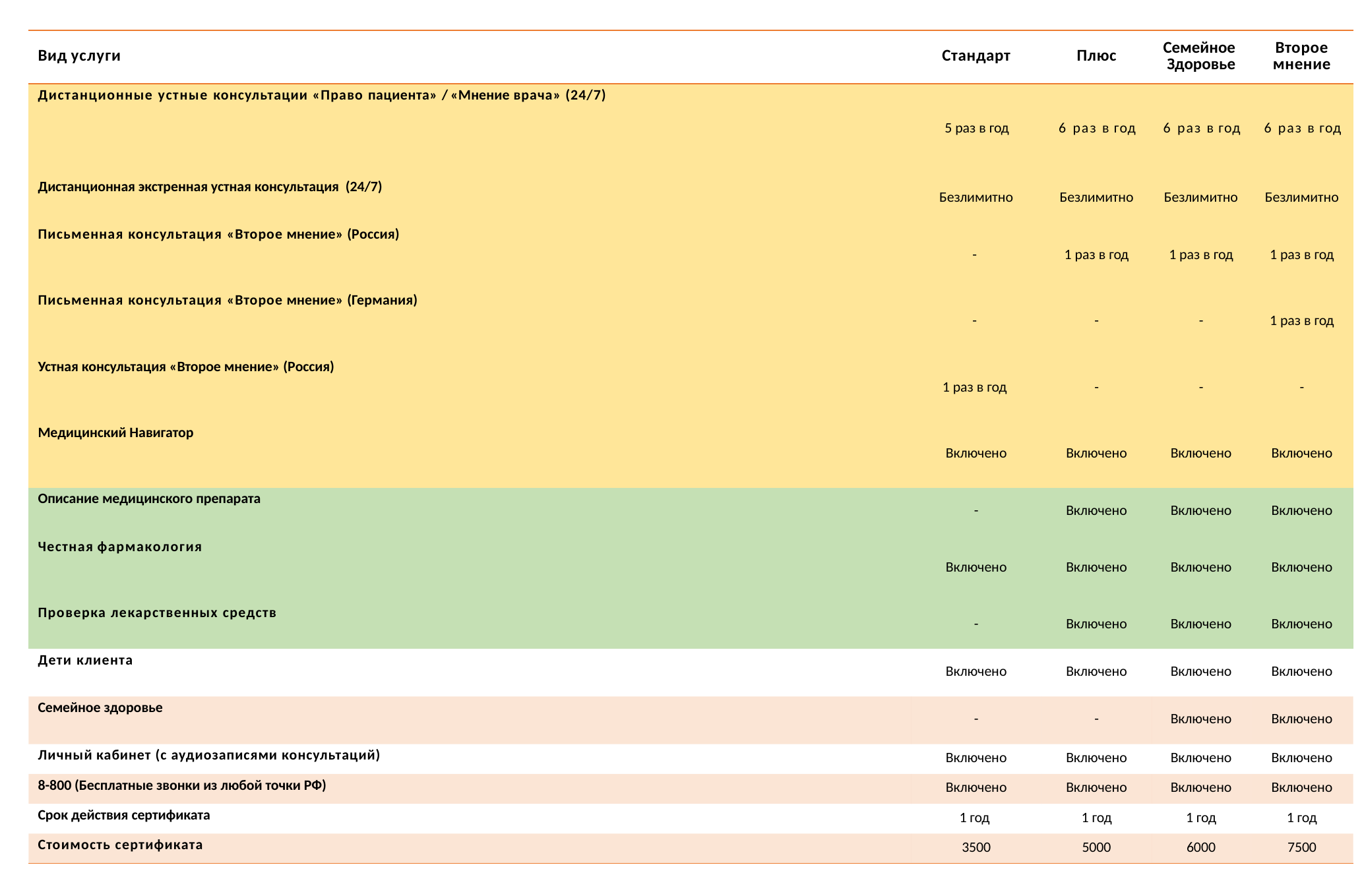

| Вид услуги | Стандарт | Плюс | Семейное Здоровье | Второе мнение |
| --- | --- | --- | --- | --- |
| Дистанционные устные консультации «Право пациента» / «Мнение врача» (24/7) | 5 раз в год | 6 раз в год | 6 раз в год | 6 раз в год |
| Дистанционная экстренная устная консультация (24/7) | Безлимитно | Безлимитно | Безлимитно | Безлимитно |
| Письменная консультация «Второе мнение» (Россия) | - | 1 раз в год | 1 раз в год | 1 раз в год |
| Письменная консультация «Второе мнение» (Германия) | - | - | - | 1 раз в год |
| Устная консультация «Второе мнение» (Россия) | 1 раз в год | - | - | - |
| Медицинский Навигатор | Включено | Включено | Включено | Включено |
| Описание медицинского препарата | - | Включено | Включено | Включено |
| Честная фармакология | Включено | Включено | Включено | Включено |
| Проверка лекарственных средств | - | Включено | Включено | Включено |
| Дети клиента | Включено | Включено | Включено | Включено |
| Семейное здоровье | - | - | Включено | Включено |
| Личный кабинет (с аудиозаписями консультаций) | Включено | Включено | Включено | Включено |
| 8-800 (Бесплатные звонки из любой точки РФ) | Включено | Включено | Включено | Включено |
| Срок действия сертификата | 1 год | 1 год | 1 год | 1 год |
| Стоимость сертификата | 3500 | 5000 | 6000 | 7500 |